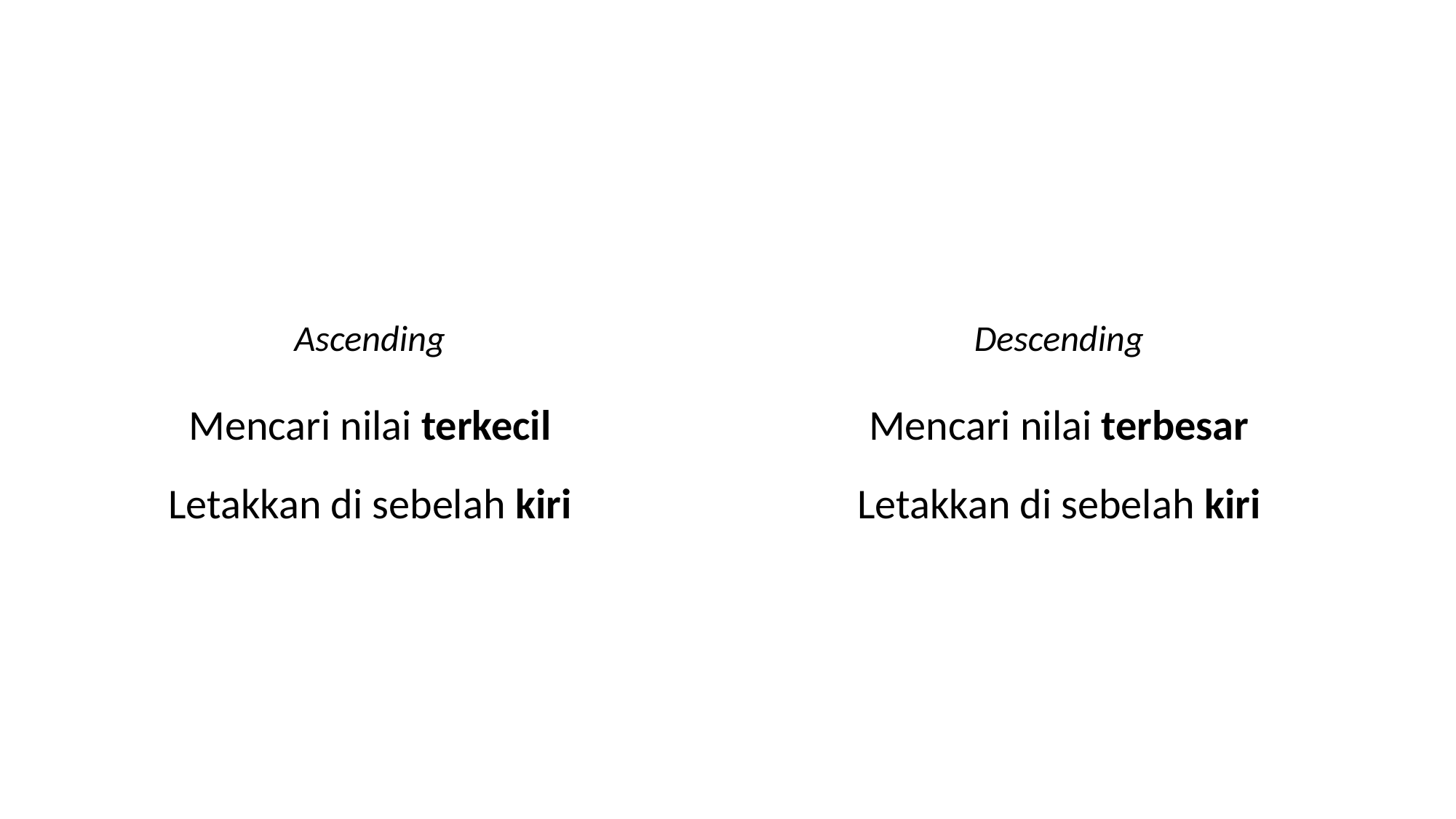

#

Ascending
Mencari nilai terkecil
Letakkan di sebelah kiri
Descending
Mencari nilai terbesar
Letakkan di sebelah kiri